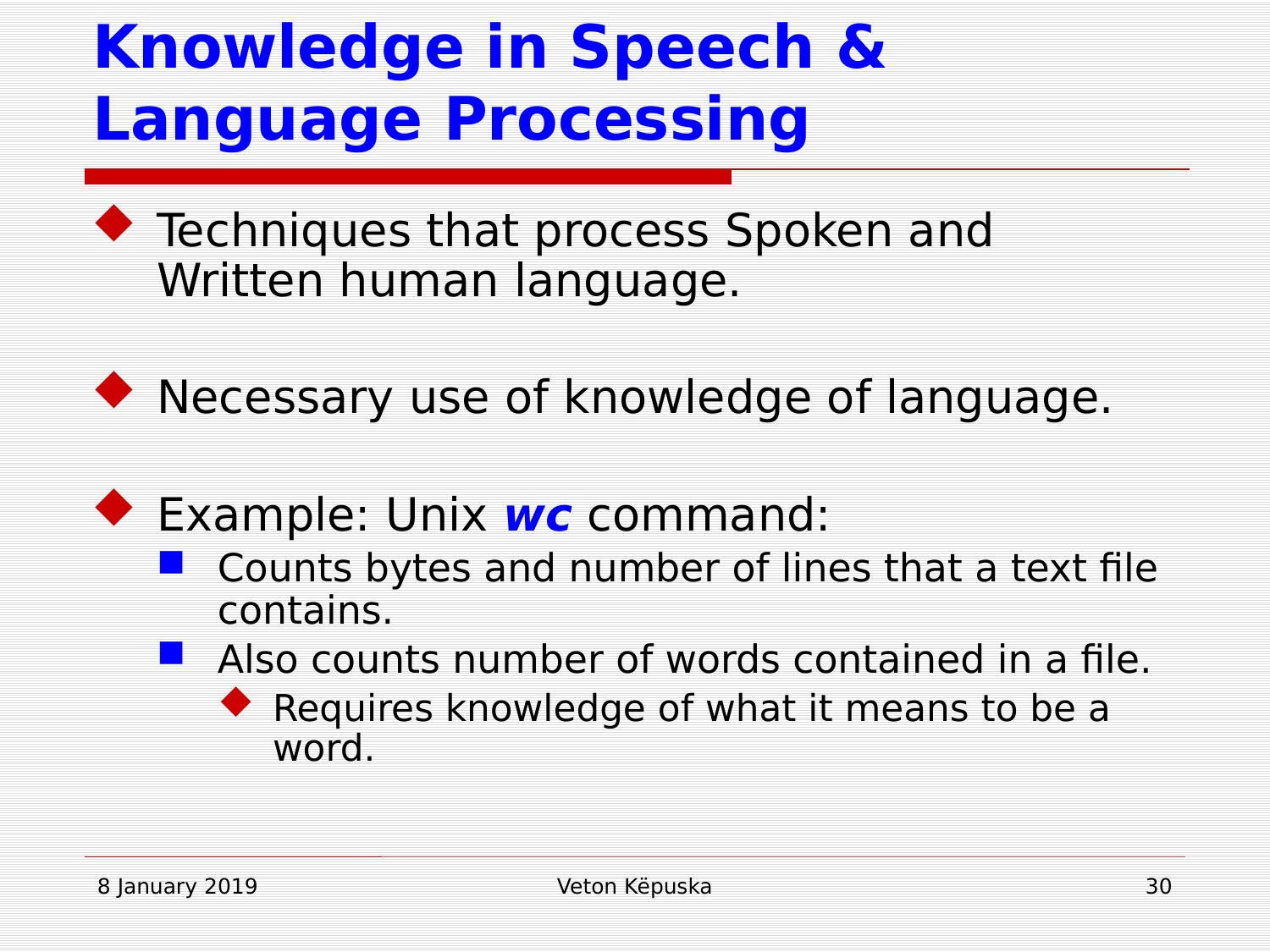

# Knowledge in Speech & Language Processing
Techniques that process Spoken and Written human language.

Necessary use of knowledge of language.

Example: Unix wc command:
Counts bytes and number of lines that a text file contains.
Also counts number of words contained in a file.
Requires knowledge of what it means to be a word.
8 January 2019
Veton Këpuska
30